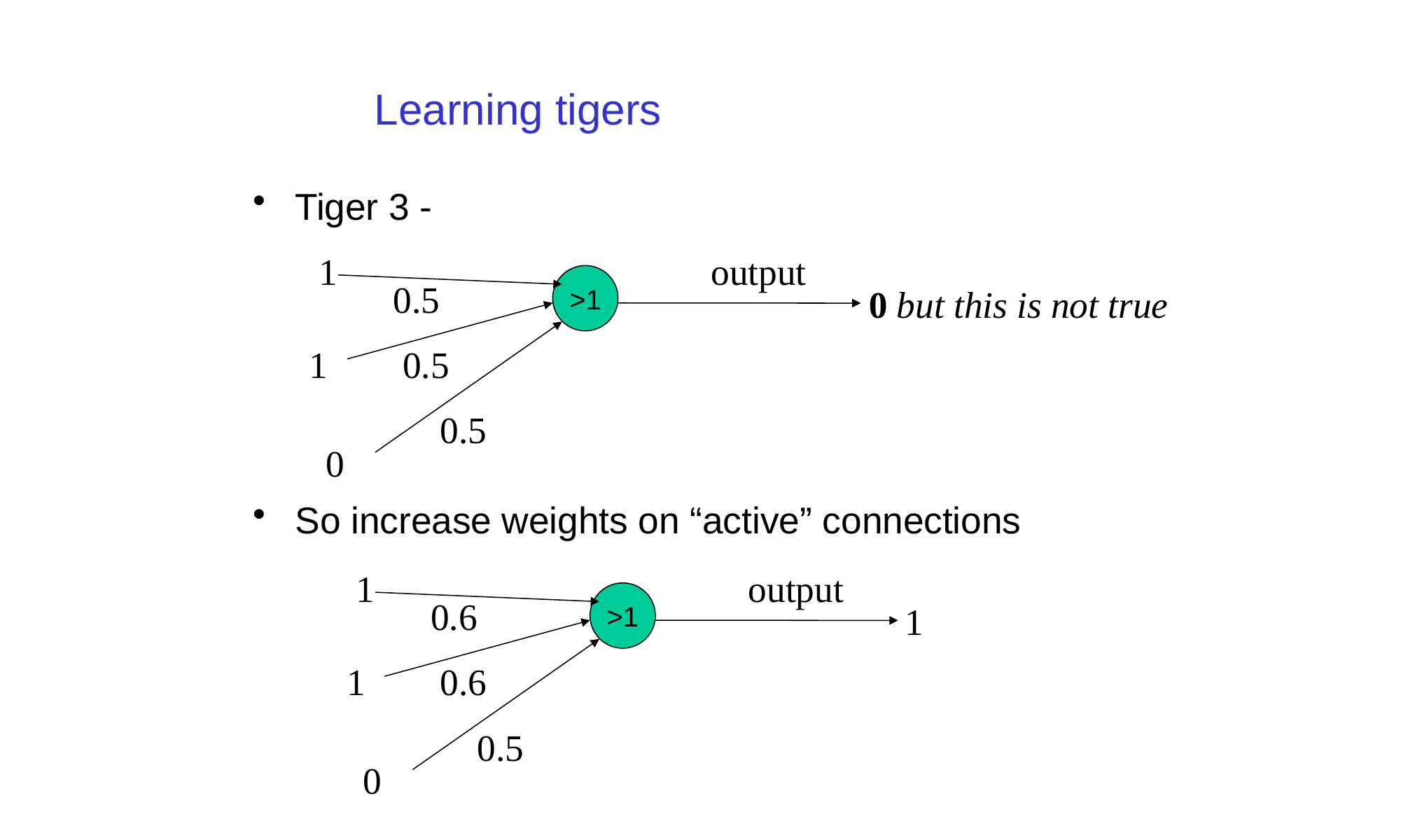

# Learning tigers
Tiger 3 -

So increase weights on “active” connections

1
output
>1
0.5

0 but this is not true

1
0.5
0.5
0
1
output
>1
0.6

1

1
0.6
0.5
0